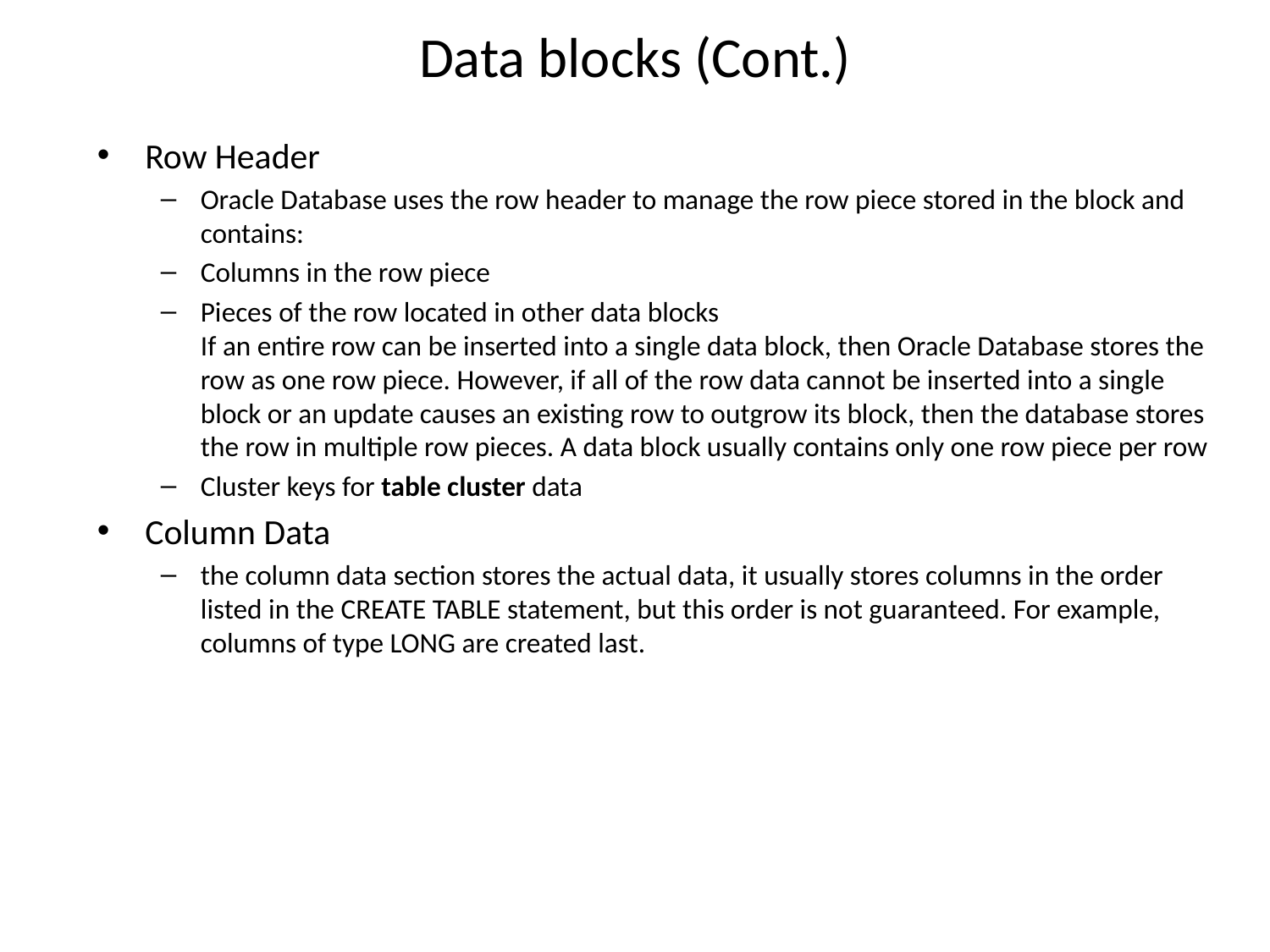

# Data blocks (Cont.)
Row Header
Oracle Database uses the row header to manage the row piece stored in the block and contains:
Columns in the row piece
Pieces of the row located in other data blocks
If an entire row can be inserted into a single data block, then Oracle Database stores the row as one row piece. However, if all of the row data cannot be inserted into a single block or an update causes an existing row to outgrow its block, then the database stores the row in multiple row pieces. A data block usually contains only one row piece per row
Cluster keys for table cluster data
Column Data
the column data section stores the actual data, it usually stores columns in the order listed in the CREATE TABLE statement, but this order is not guaranteed. For example, columns of type LONG are created last.